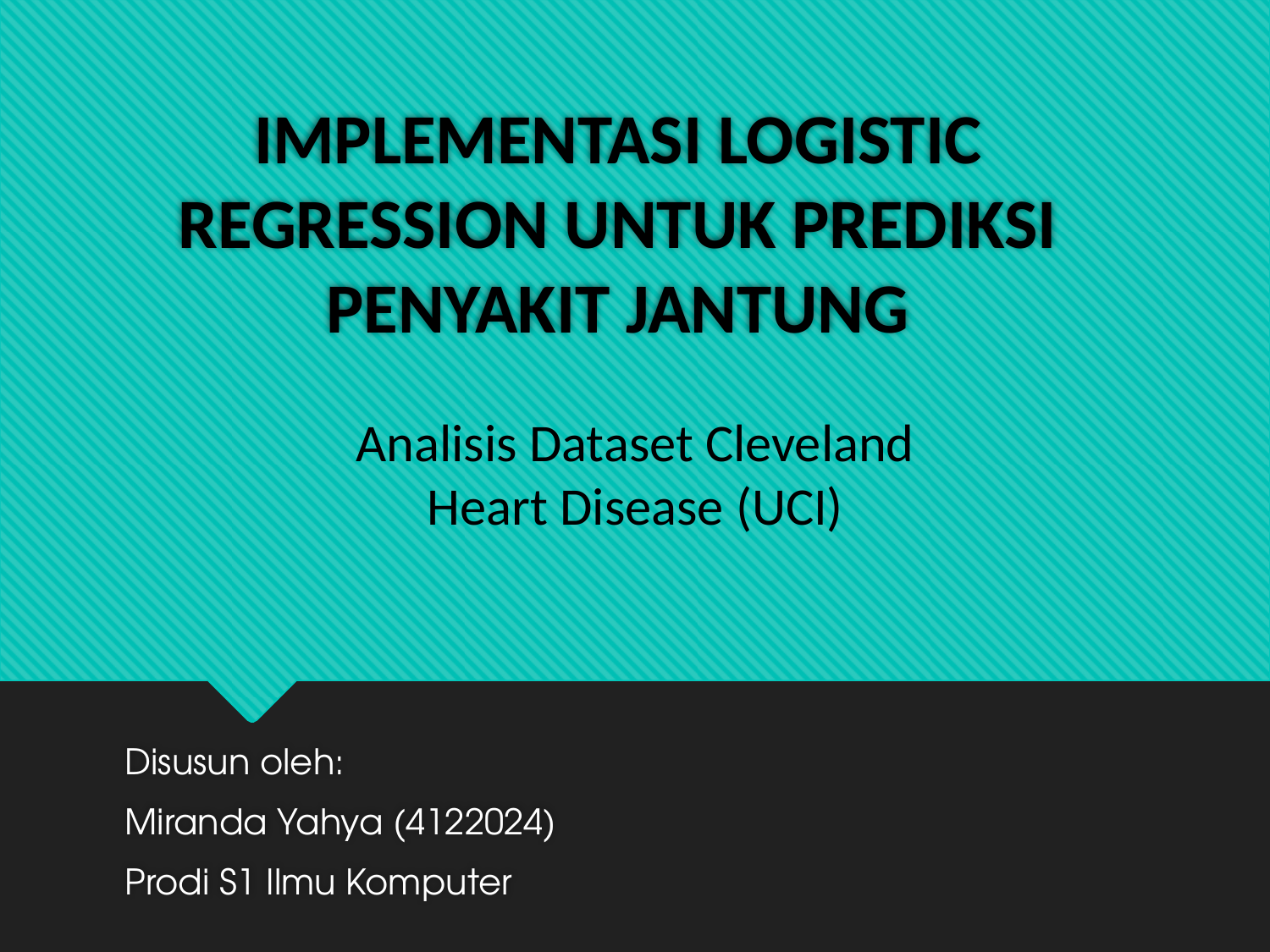

# IMPLEMENTASI LOGISTIC REGRESSION UNTUK PREDIKSI PENYAKIT JANTUNG
Analisis Dataset Cleveland Heart Disease (UCI)
Disusun oleh:
Miranda Yahya (4122024)
Prodi S1 Ilmu Komputer